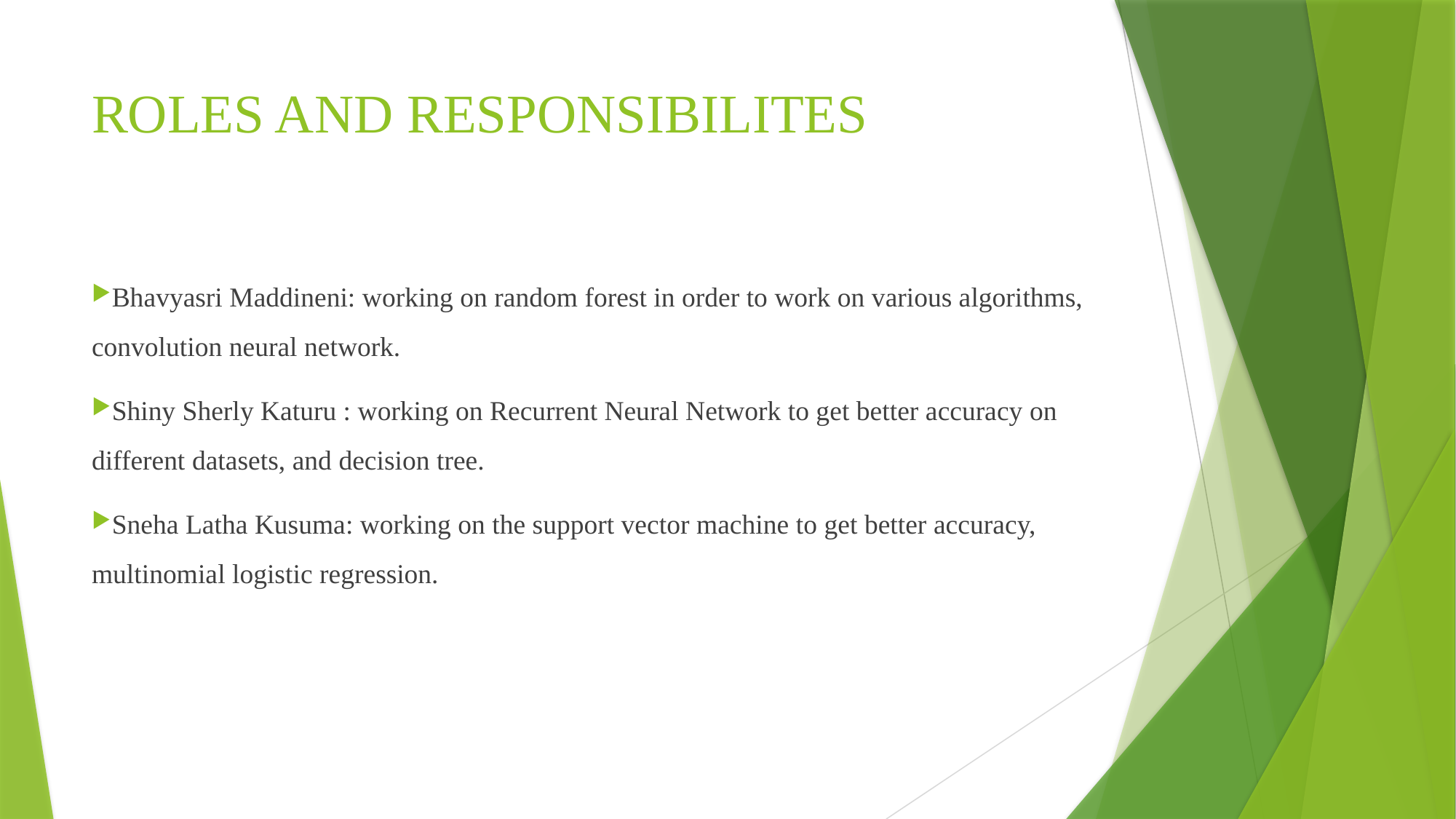

# ROLES AND RESPONSIBILITES
Bhavyasri Maddineni: working on random forest in order to work on various algorithms, convolution neural network.
Shiny Sherly Katuru : working on Recurrent Neural Network to get better accuracy on different datasets, and decision tree.
Sneha Latha Kusuma: working on the support vector machine to get better accuracy, multinomial logistic regression.